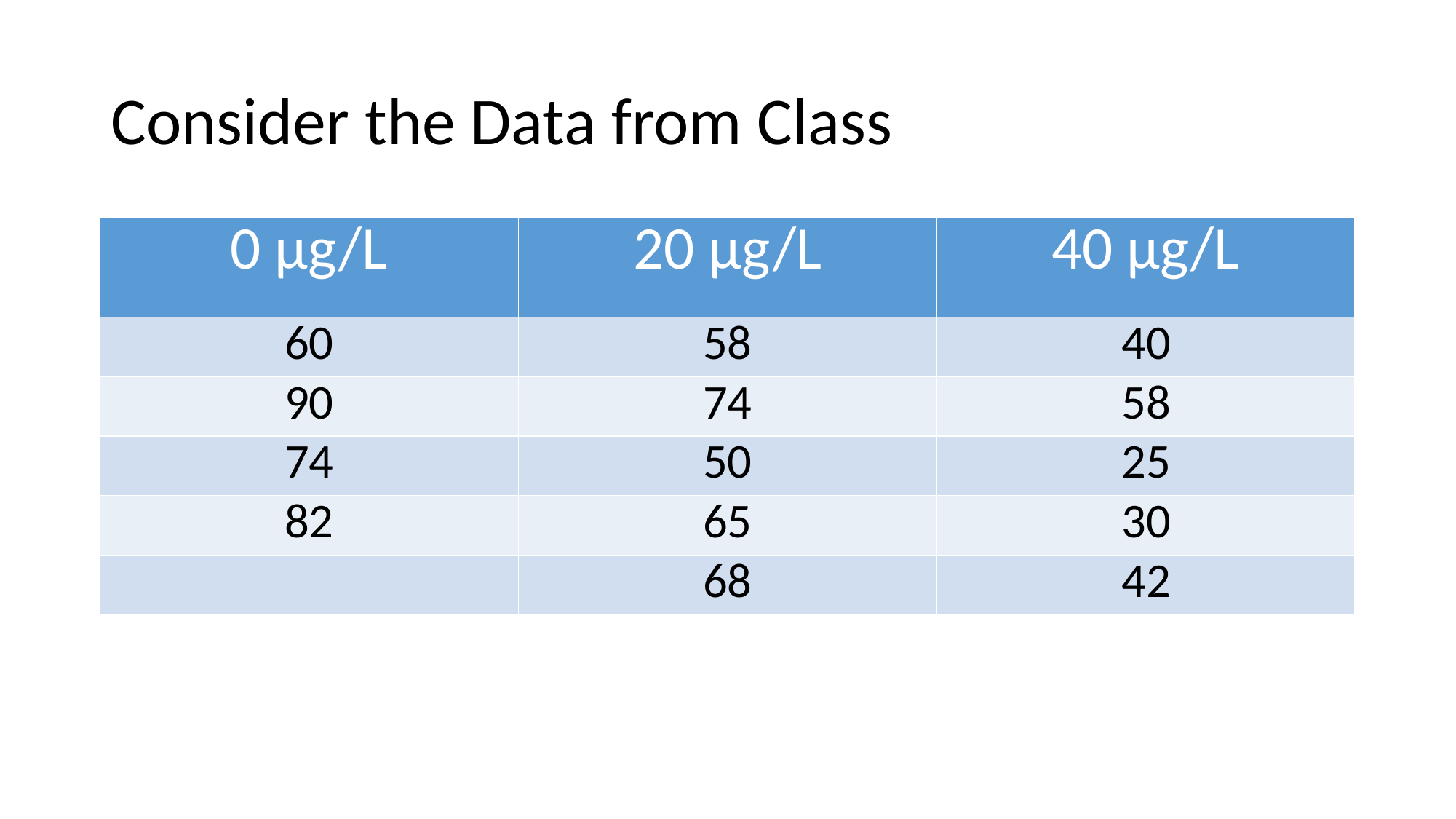

# Consider the Data from Class
| 0 μg/L | 20 μg/L | 40 μg/L |
| --- | --- | --- |
| 60 | 58 | 40 |
| 90 | 74 | 58 |
| 74 | 50 | 25 |
| 82 | 65 | 30 |
|  | 68 | 42 |